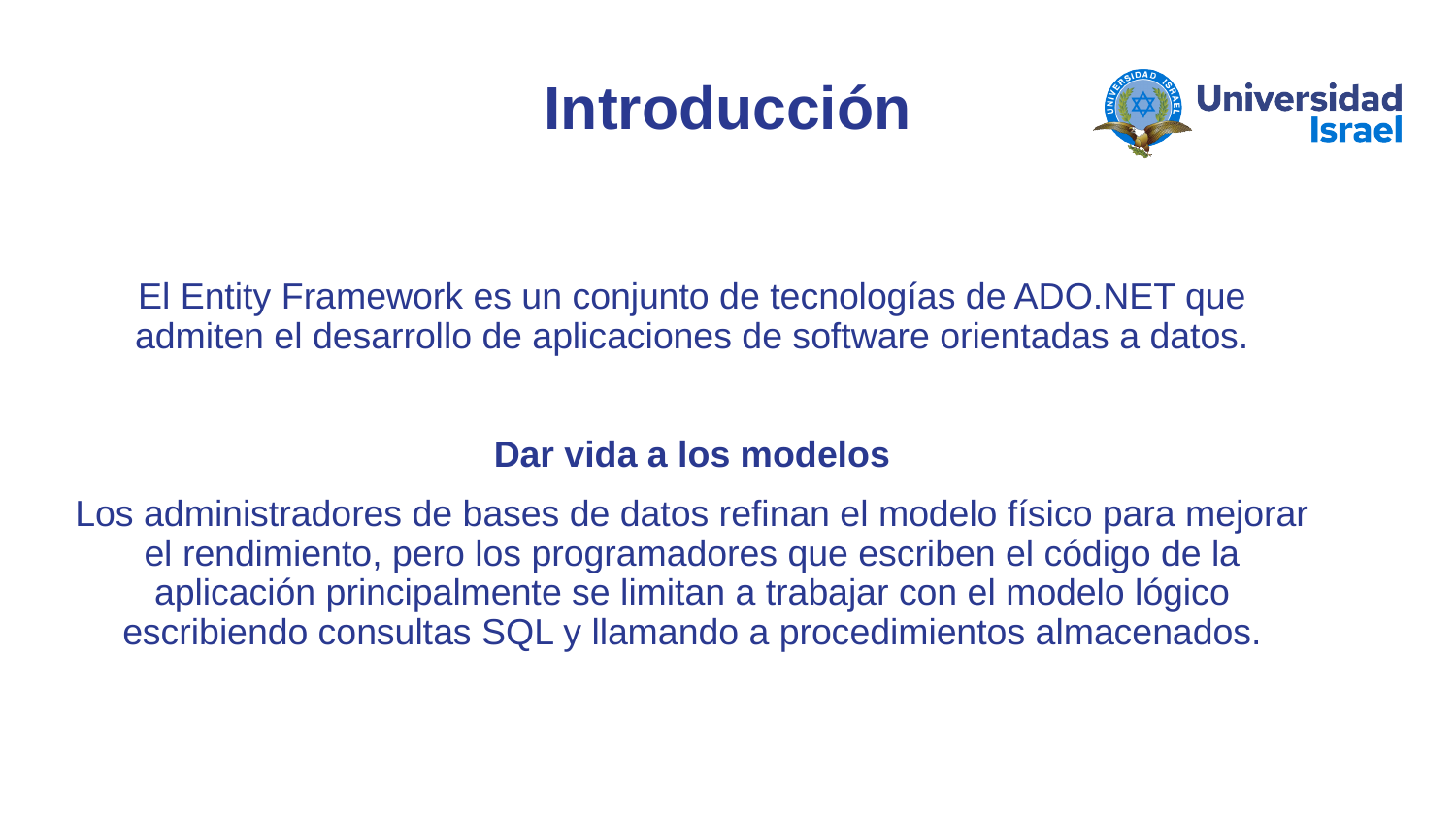

Introducción

El Entity Framework es un conjunto de tecnologías de ADO.NET que admiten el desarrollo de aplicaciones de software orientadas a datos.

Dar vida a los modelos
Los administradores de bases de datos refinan el modelo físico para mejorar el rendimiento, pero los programadores que escriben el código de la aplicación principalmente se limitan a trabajar con el modelo lógico escribiendo consultas SQL y llamando a procedimientos almacenados.